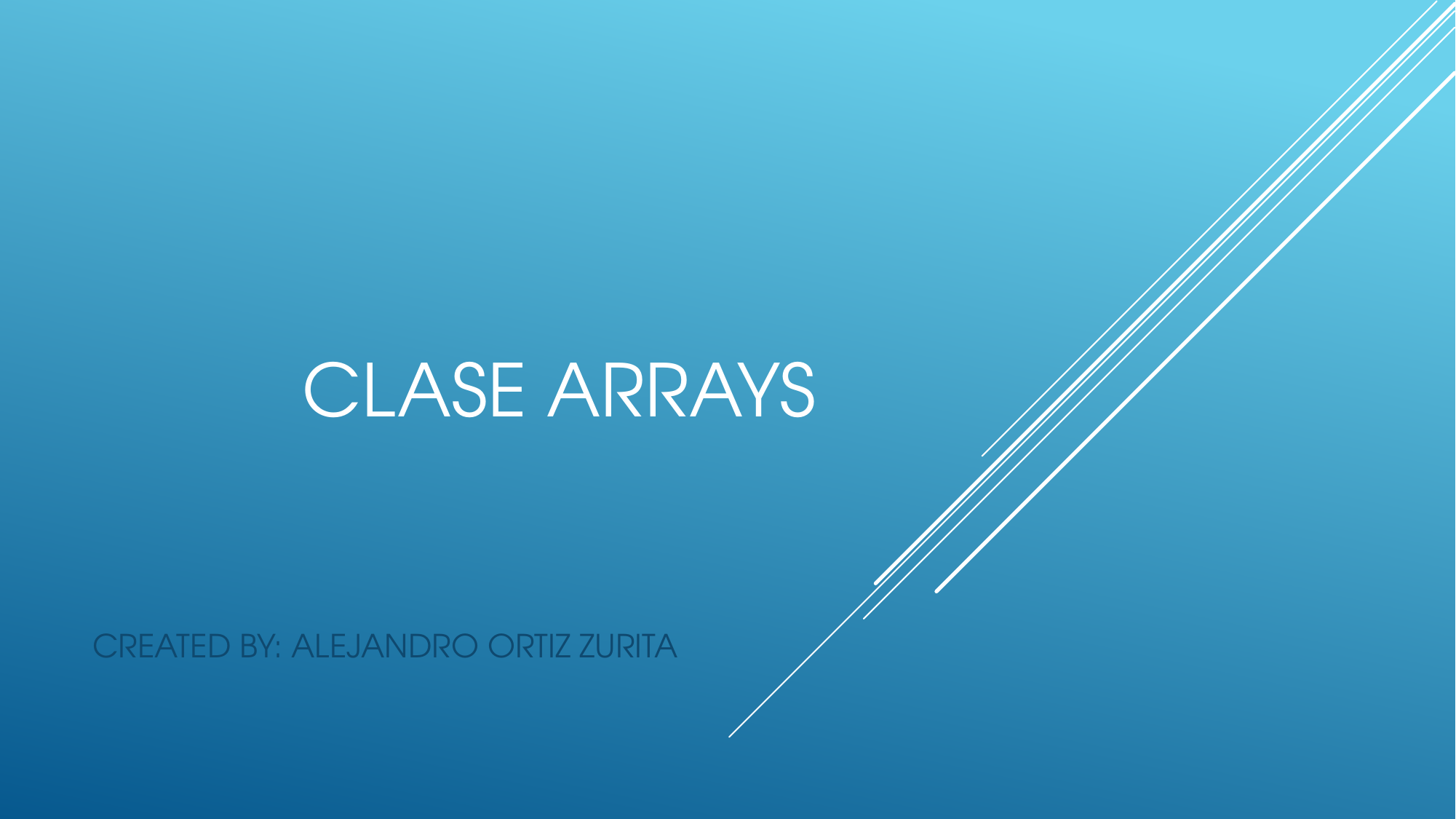

# CLASE ARRAYS

CREATED BY: ALEJANDRO ORTIZ ZURITA